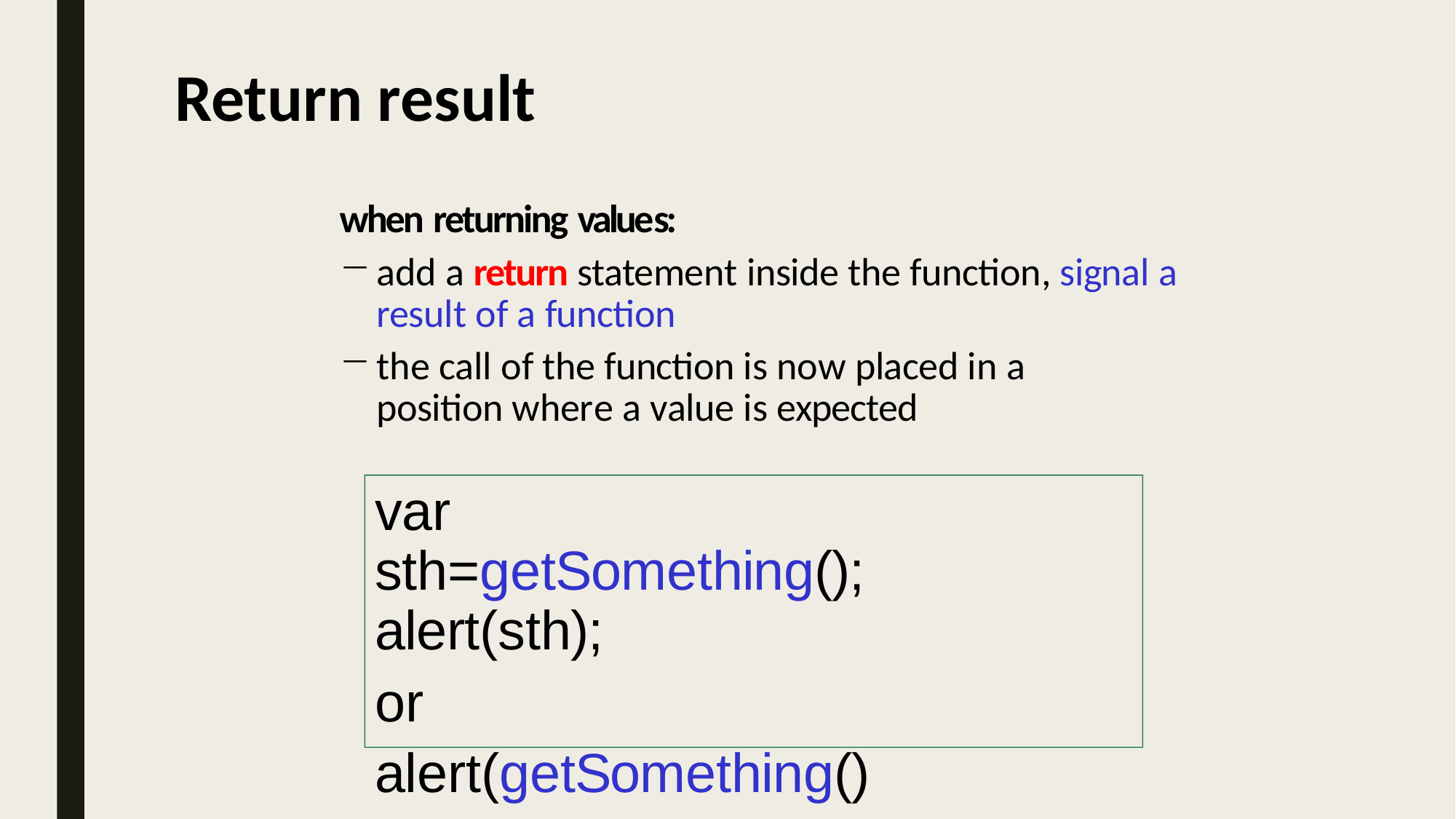

# Return result
when returning values:
add a return statement inside the function, signal a result of a function
the call of the function is now placed in a position where a value is expected

var sth=getSomething(); alert(sth);
or alert(getSomething());